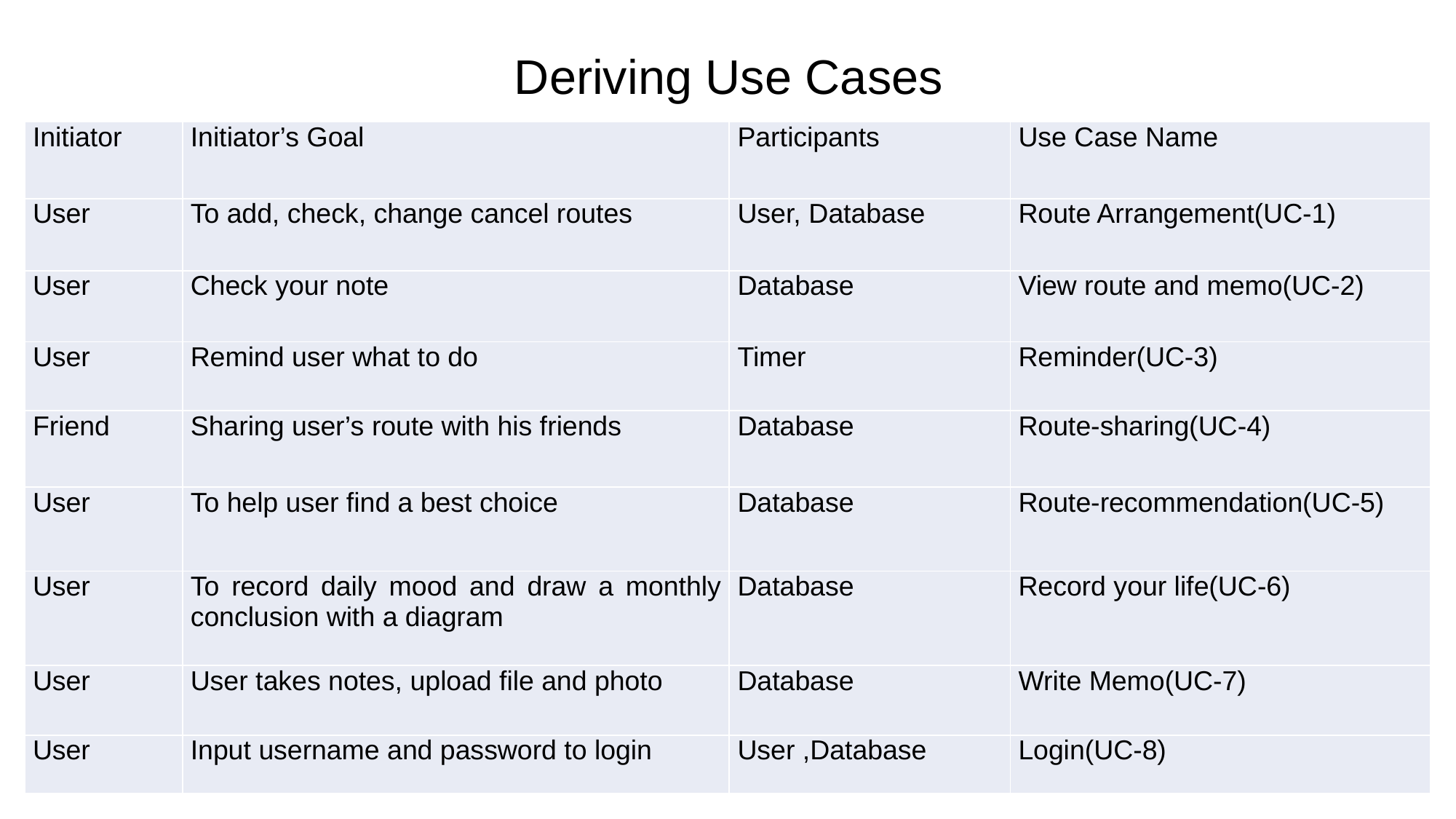

Deriving Use Cases
| Initiator | Initiator’s Goal | Participants | Use Case Name |
| --- | --- | --- | --- |
| User | To add, check, change cancel routes | User, Database | Route Arrangement(UC-1) |
| User | Check your note | Database | View route and memo(UC-2) |
| User | Remind user what to do | Timer | Reminder(UC-3) |
| Friend | Sharing user’s route with his friends | Database | Route-sharing(UC-4) |
| User | To help user find a best choice | Database | Route-recommendation(UC-5) |
| User | To record daily mood and draw a monthly conclusion with a diagram | Database | Record your life(UC-6) |
| User | User takes notes, upload file and photo | Database | Write Memo(UC-7) |
| User | Input username and password to login | User ,Database | Login(UC-8) |